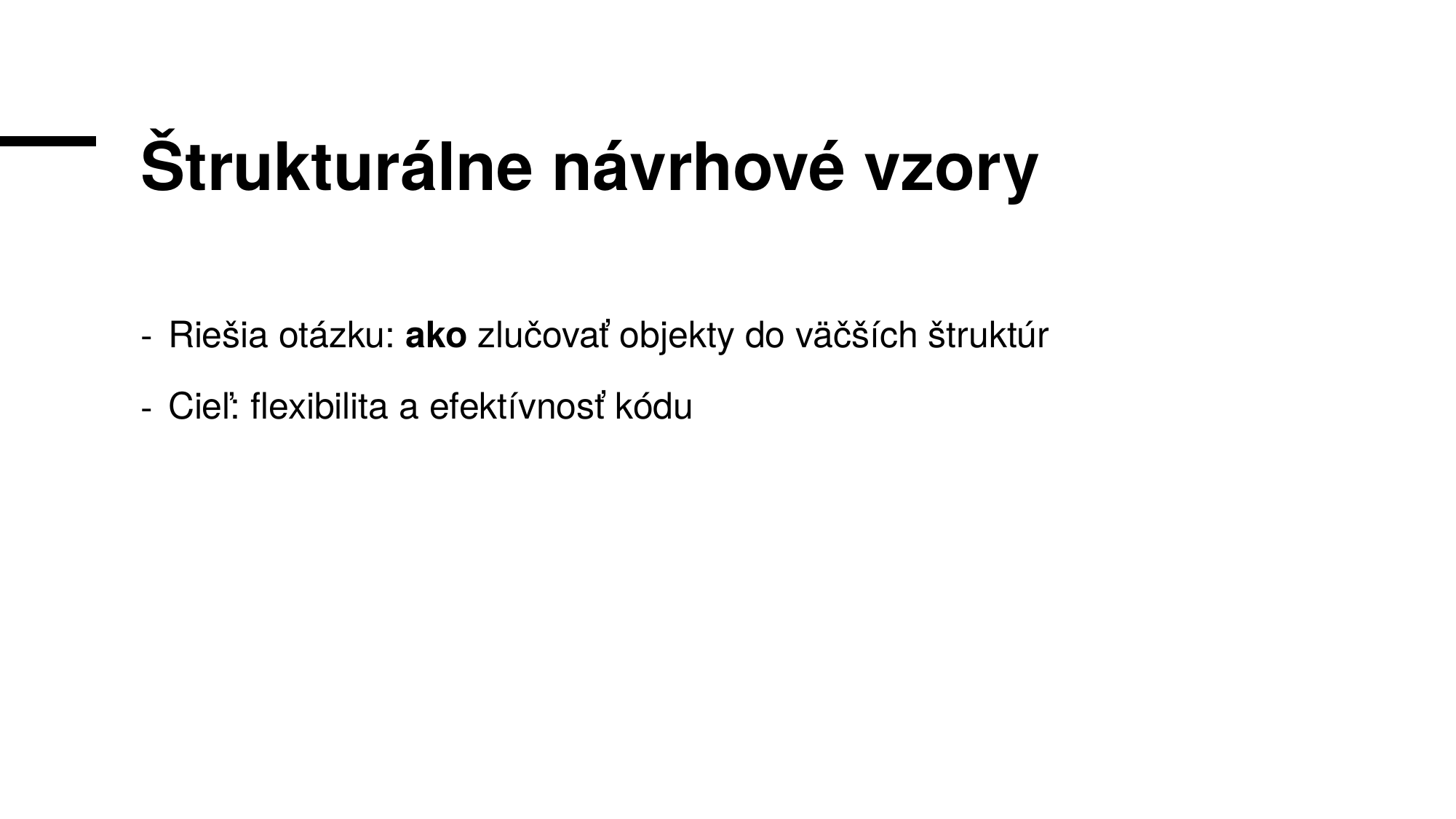

# Štrukturálne návrhové vzory
Riešia otázku: ako zlučovať objekty do väčších štruktúr
Cieľ: flexibilita a efektívnosť kódu